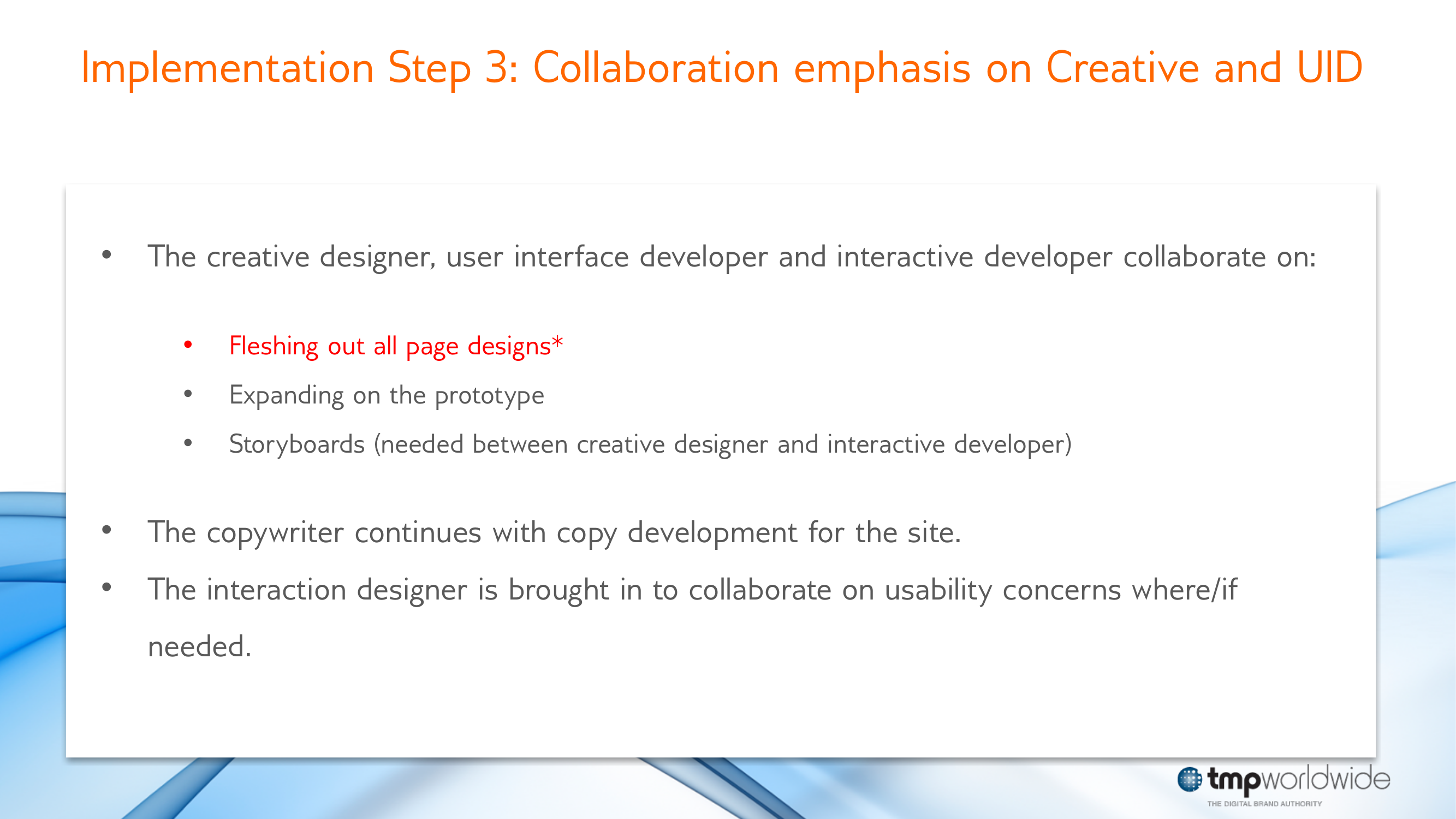

# Implementation Step 3: Collaboration emphasis on Creative and UID
The creative designer, user interface developer and interactive developer collaborate on:

Fleshing out all page designs*
Expanding on the prototype
Storyboards (needed between creative designer and interactive developer)

The copywriter continues with copy development for the site.
The interaction designer is brought in to collaborate on usability concerns where/if needed.